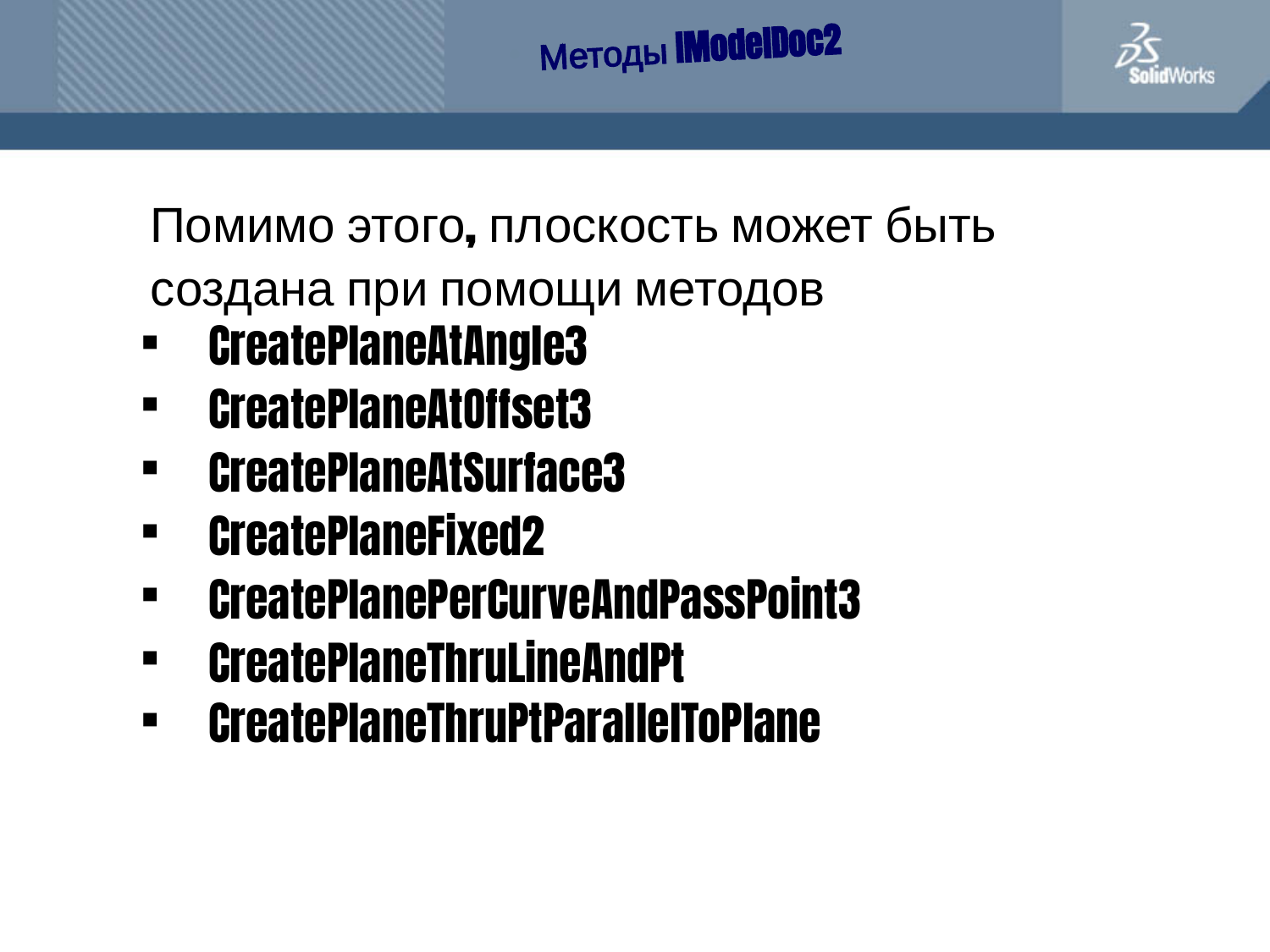

Методы IModelDoc2

	Помимо этого, плоскость может быть
	создана при помощи методов
CreatePlaneAtAngle3
CreatePlaneAtOffset3
CreatePlaneAtSurface3
CreatePlaneFixed2
CreatePlanePerCurveAndPassPoint3
CreatePlaneThruLineAndPt
CreatePlaneThruPtParallelToPlane